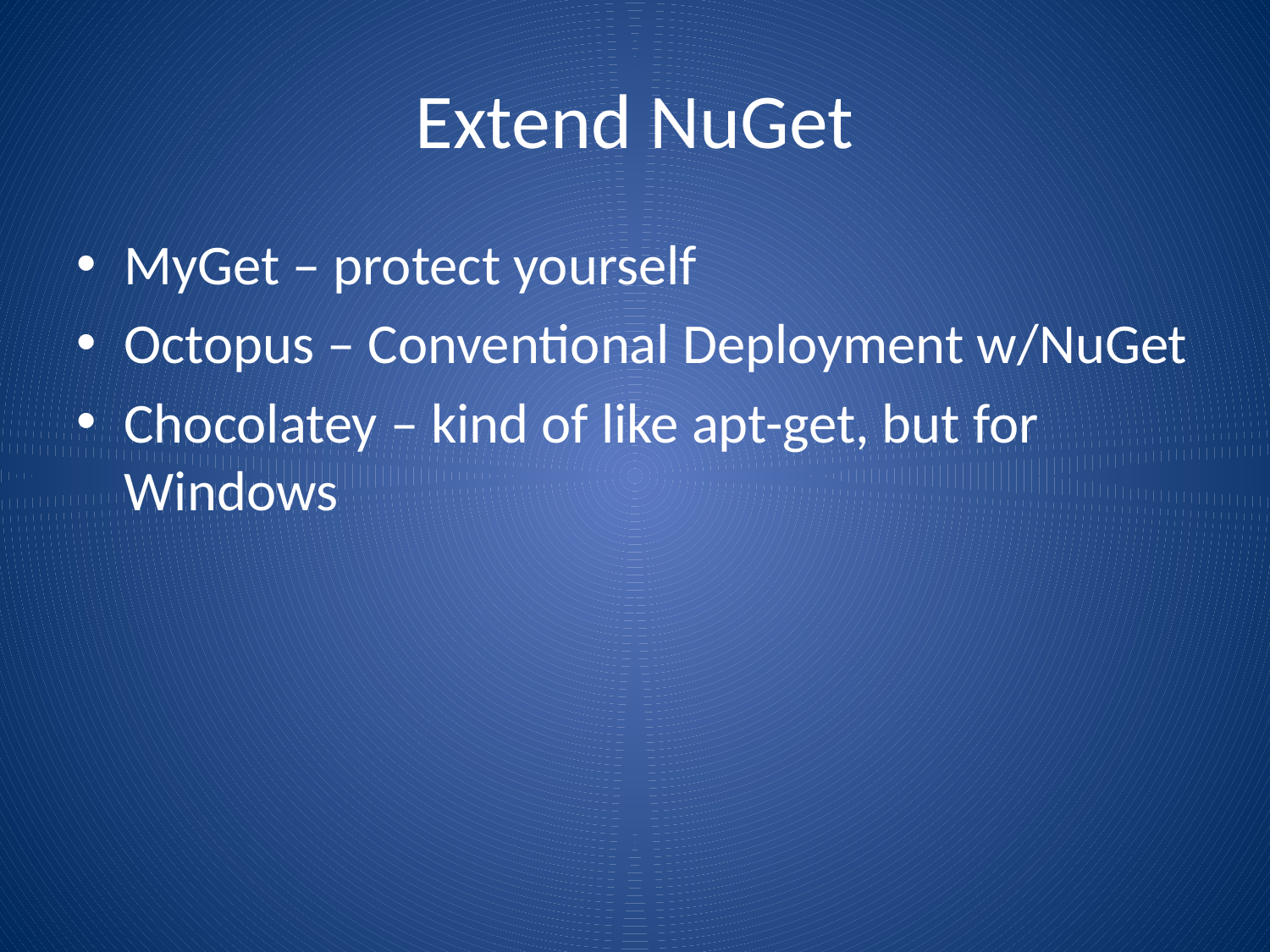

# Extend NuGet
MyGet – protect yourself
Octopus – Conventional Deployment w/NuGet
Chocolatey – kind of like apt-get, but for Windows